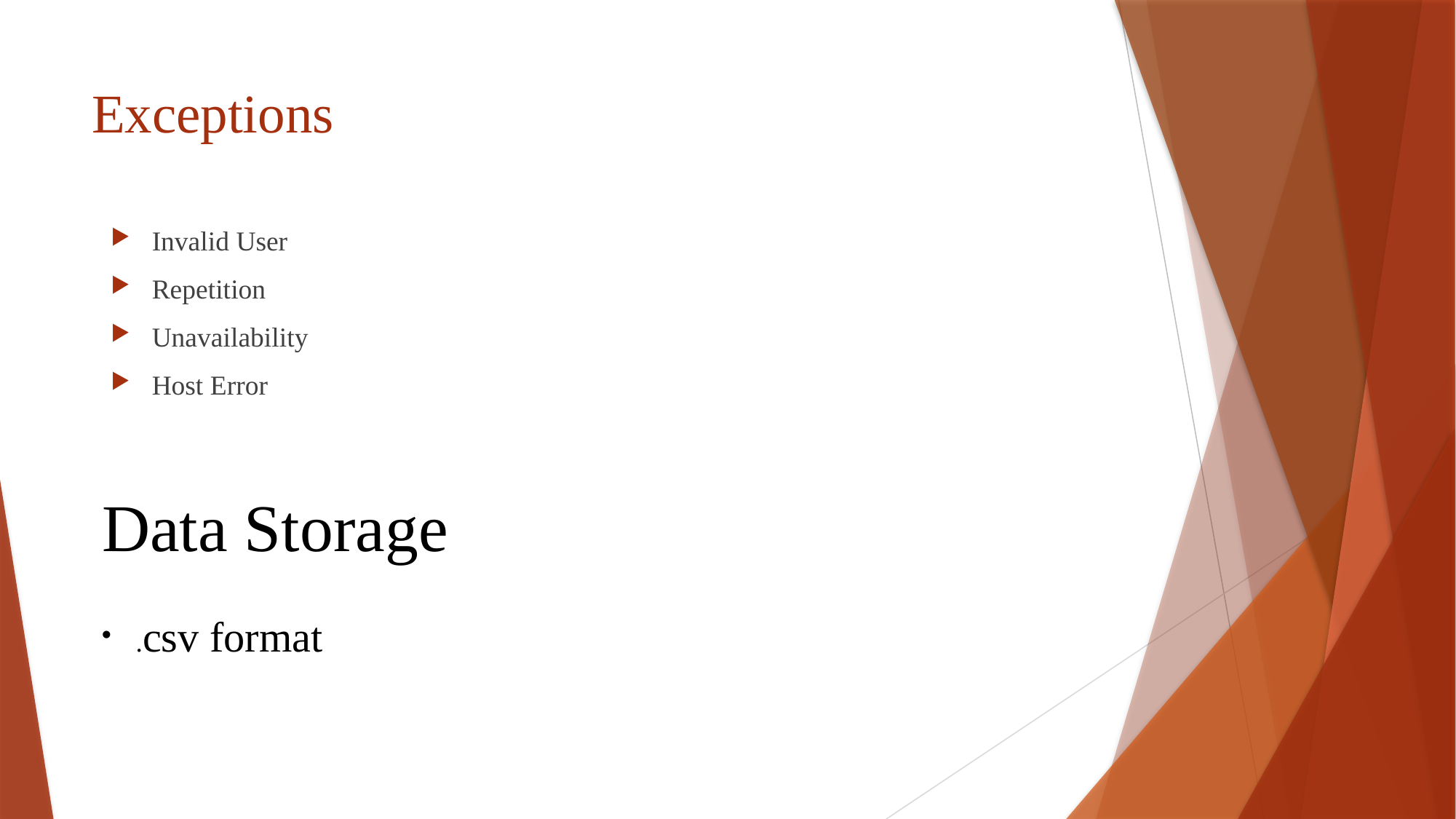

# Exceptions
Invalid User
Repetition
Unavailability
Host Error

Data Storage
.csv format